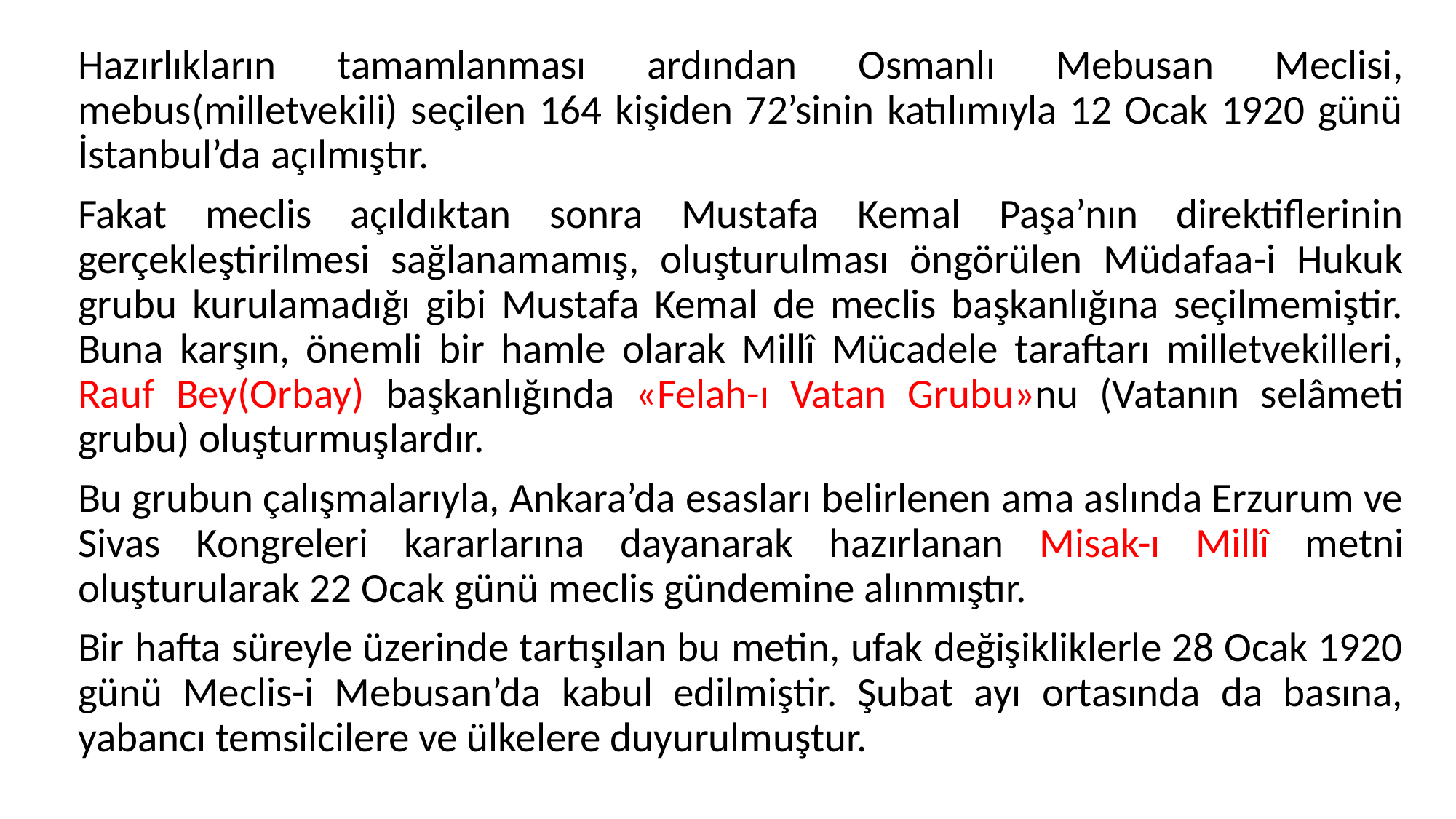

#
Hazırlıkların tamamlanması ardından Osmanlı Mebusan Meclisi, mebus(milletvekili) seçilen 164 kişiden 72’sinin katılımıyla 12 Ocak 1920 günü İstanbul’da açılmıştır.
Fakat meclis açıldıktan sonra Mustafa Kemal Paşa’nın direktiflerinin gerçekleştirilmesi sağlanamamış, oluşturulması öngörülen Müdafaa-i Hukuk grubu kurulamadığı gibi Mustafa Kemal de meclis başkanlığına seçilmemiştir. Buna karşın, önemli bir hamle olarak Millî Mücadele taraftarı milletvekilleri, Rauf Bey(Orbay) başkanlığında «Felah-ı Vatan Grubu»nu (Vatanın selâmeti grubu) oluşturmuşlardır.
Bu grubun çalışmalarıyla, Ankara’da esasları belirlenen ama aslında Erzurum ve Sivas Kongreleri kararlarına dayanarak hazırlanan Misak-ı Millî metni oluşturularak 22 Ocak günü meclis gündemine alınmıştır.
Bir hafta süreyle üzerinde tartışılan bu metin, ufak değişikliklerle 28 Ocak 1920 günü Meclis-i Mebusan’da kabul edilmiştir. Şubat ayı ortasında da basına, yabancı temsilcilere ve ülkelere duyurulmuştur.